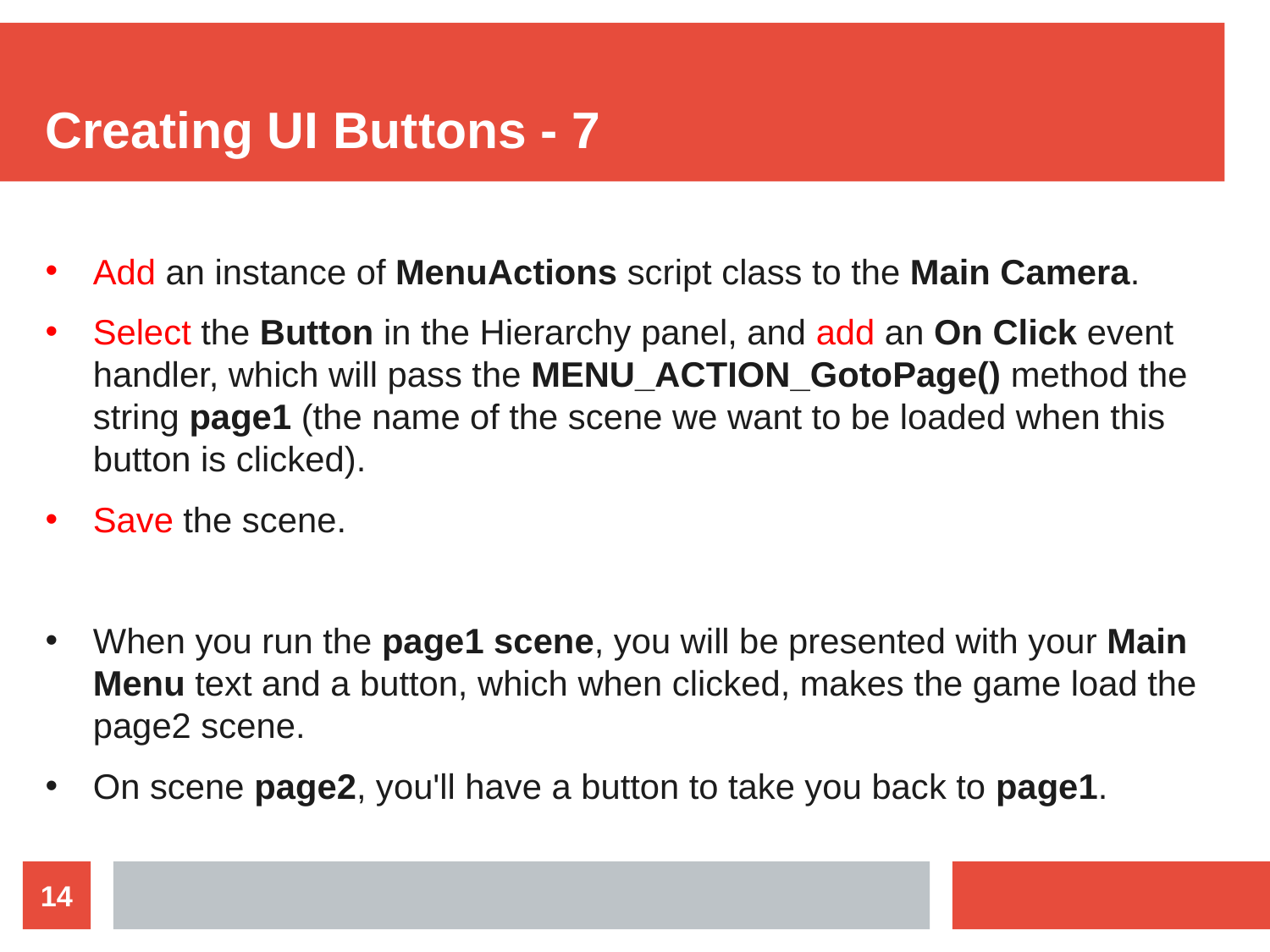

# Creating UI Buttons - 7
Add an instance of MenuActions script class to the Main Camera.
Select the Button in the Hierarchy panel, and add an On Click event handler, which will pass the MENU_ACTION_GotoPage() method the string page1 (the name of the scene we want to be loaded when this button is clicked).
Save the scene.

When you run the page1 scene, you will be presented with your Main Menu text and a button, which when clicked, makes the game load the page2 scene.
On scene page2, you'll have a button to take you back to page1.
14